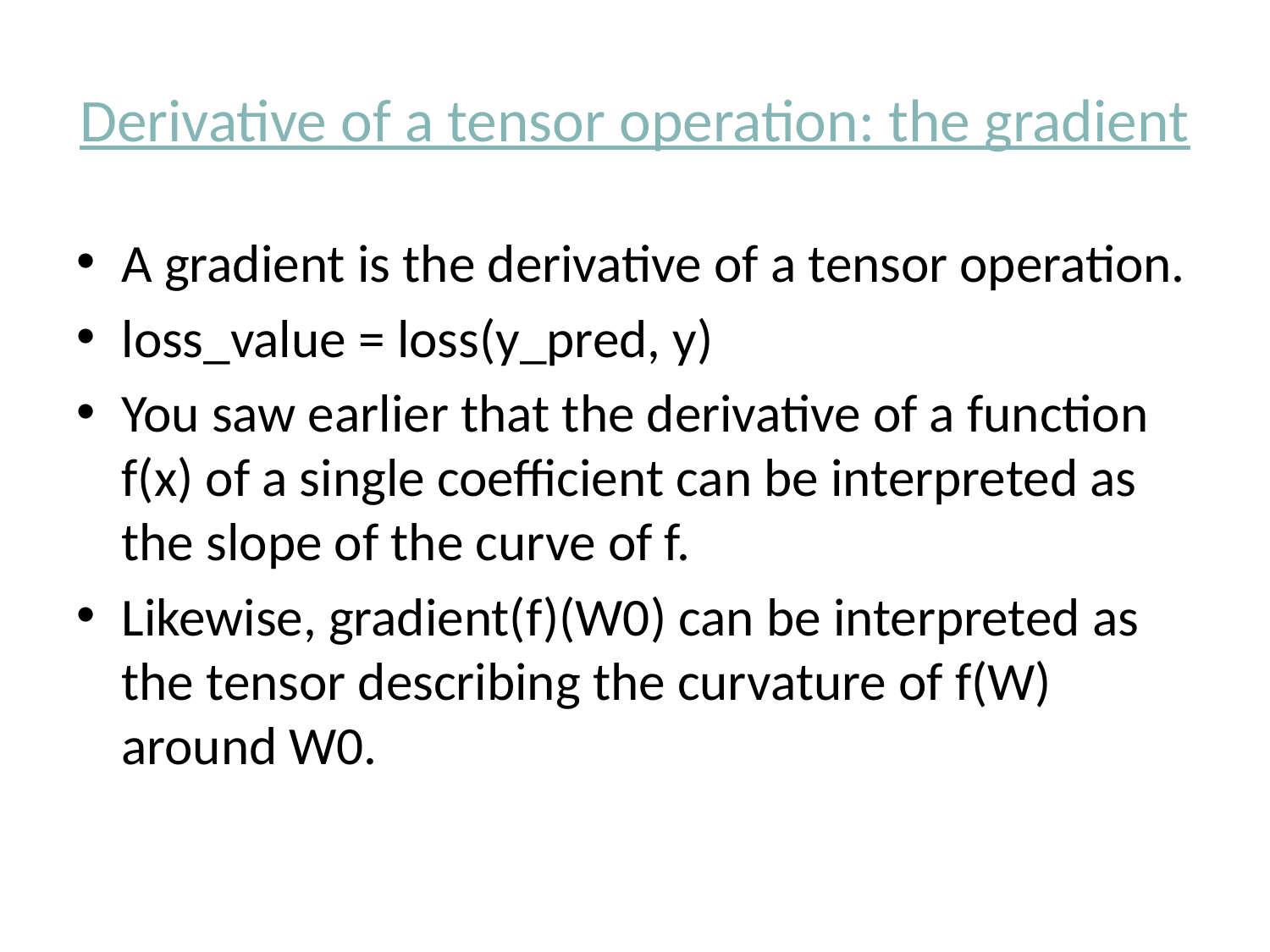

# Derivative of a tensor operation: the gradient
A gradient is the derivative of a tensor operation.
loss_value = loss(y_pred, y)
You saw earlier that the derivative of a function f(x) of a single coefficient can be interpreted as the slope of the curve of f.
Likewise, gradient(f)(W0) can be interpreted as the tensor describing the curvature of f(W) around W0.